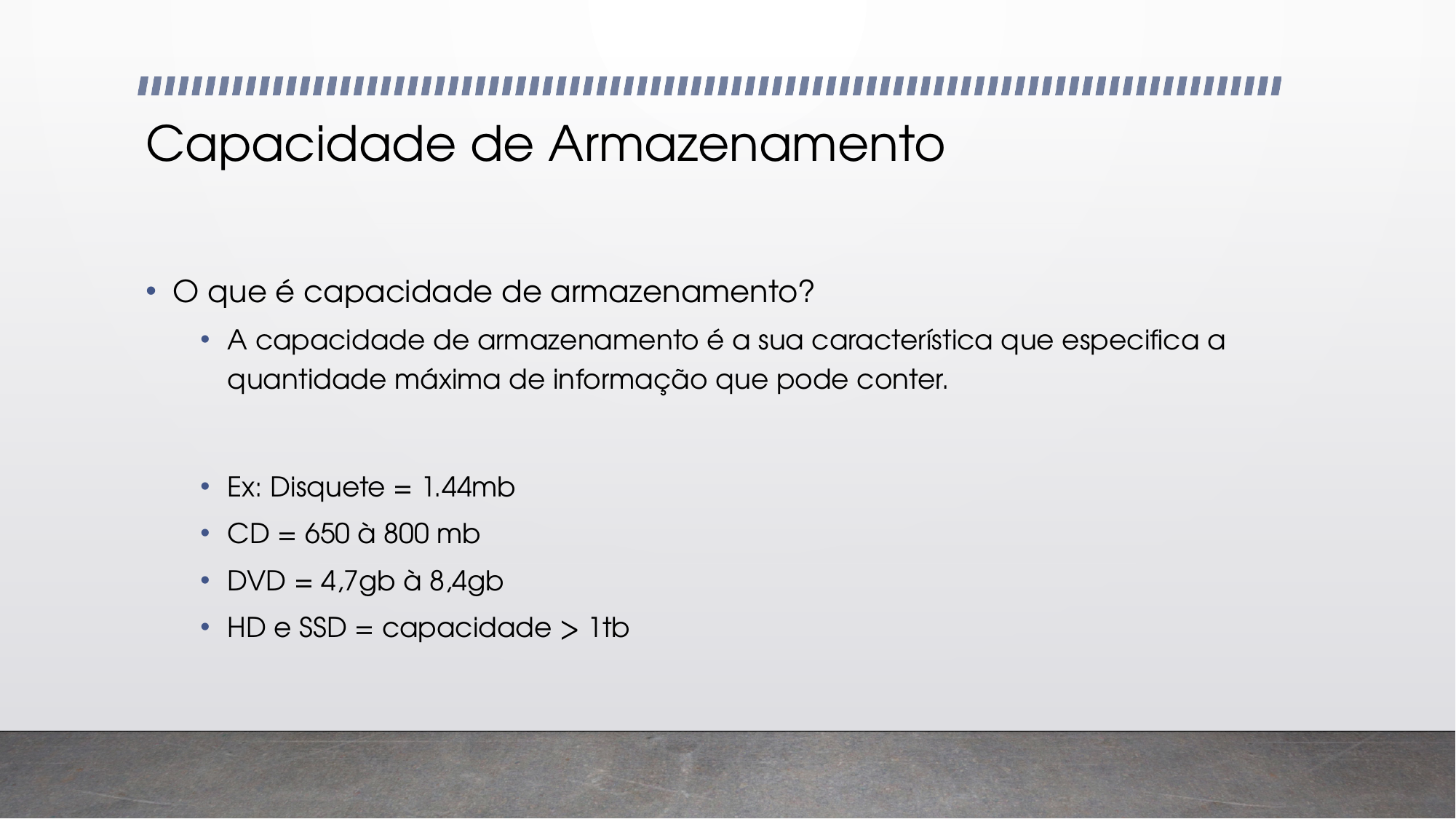

# Capacidade de Armazenamento
O que é capacidade de armazenamento?
A capacidade de armazenamento é a sua característica que especifica a quantidade máxima de informação que pode conter.

Ex: Disquete = 1.44mb
CD = 650 à 800 mb
DVD = 4,7gb à 8,4gb
HD e SSD = capacidade > 1tb